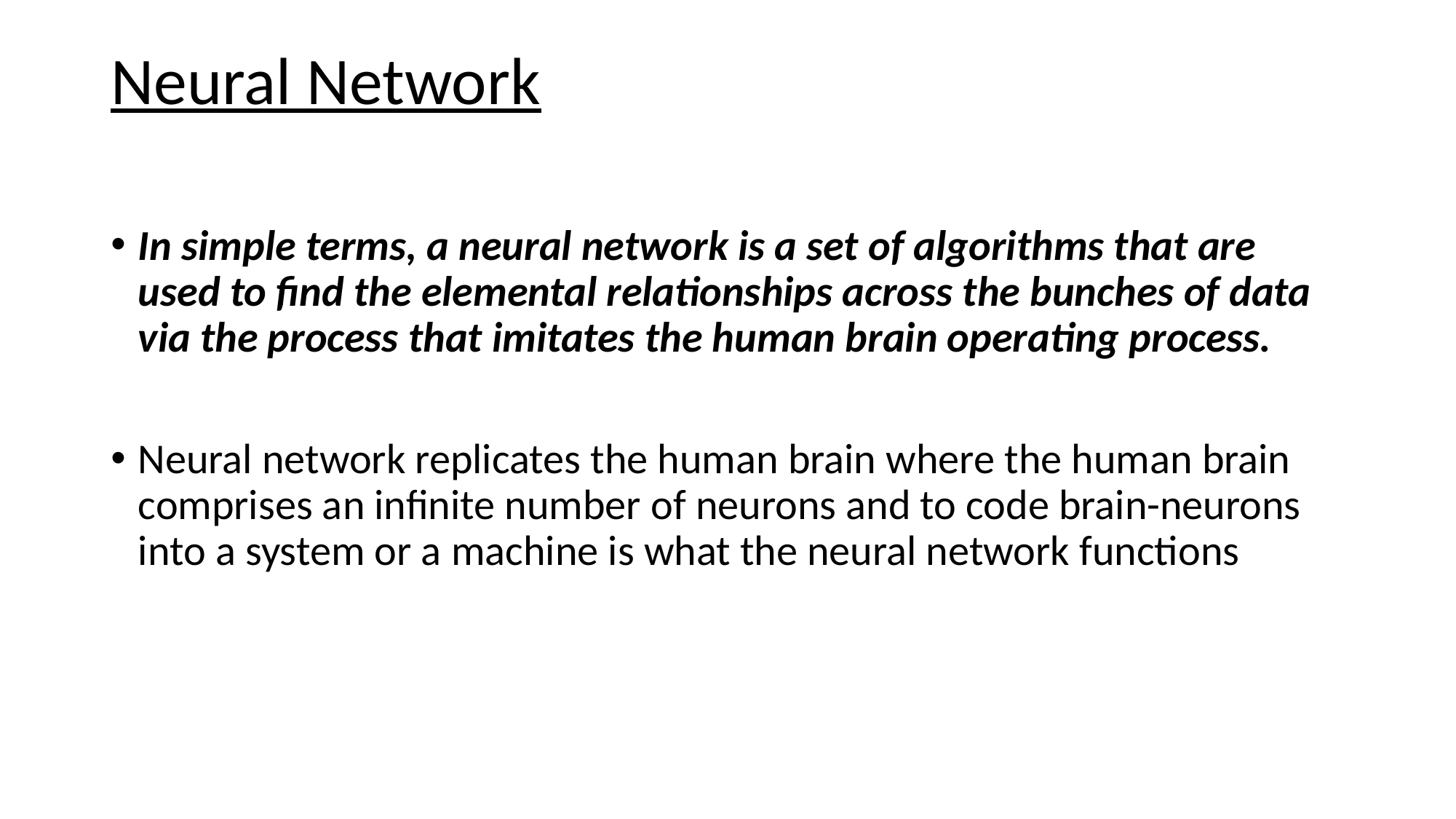

# Neural Network
In simple terms, a neural network is a set of algorithms that are used to find the elemental relationships across the bunches of data via the process that imitates the human brain operating process.

Neural network replicates the human brain where the human brain comprises an infinite number of neurons and to code brain-neurons into a system or a machine is what the neural network functions